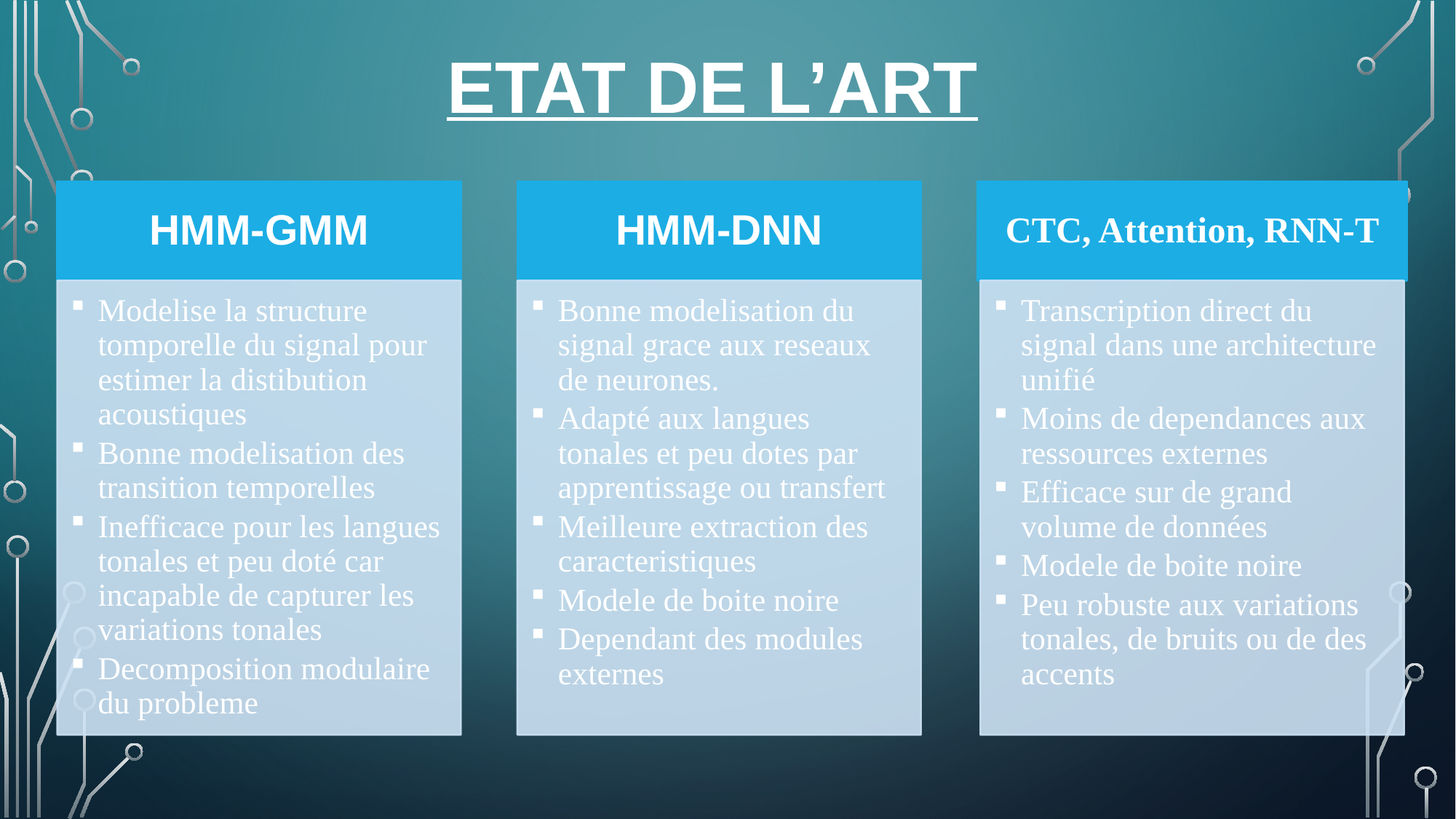

# Etat de l’art
HMM-GMM
Modelise la structure tomporelle du signal pour estimer la distibution acoustiques
Bonne modelisation des transition temporelles
Inefficace pour les langues tonales et peu doté car incapable de capturer les variations tonales
Decomposition modulaire du probleme
HMM-DNN
Bonne modelisation du signal grace aux reseaux de neurones.
Adapté aux langues tonales et peu dotes par apprentissage ou transfert
Meilleure extraction des caracteristiques
Modele de boite noire
Dependant des modules externes
CTC, Attention, RNN-T
Transcription direct du signal dans une architecture unifié
Moins de dependances aux ressources externes
Efficace sur de grand volume de données
Modele de boite noire
Peu robuste aux variations tonales, de bruits ou de des accents